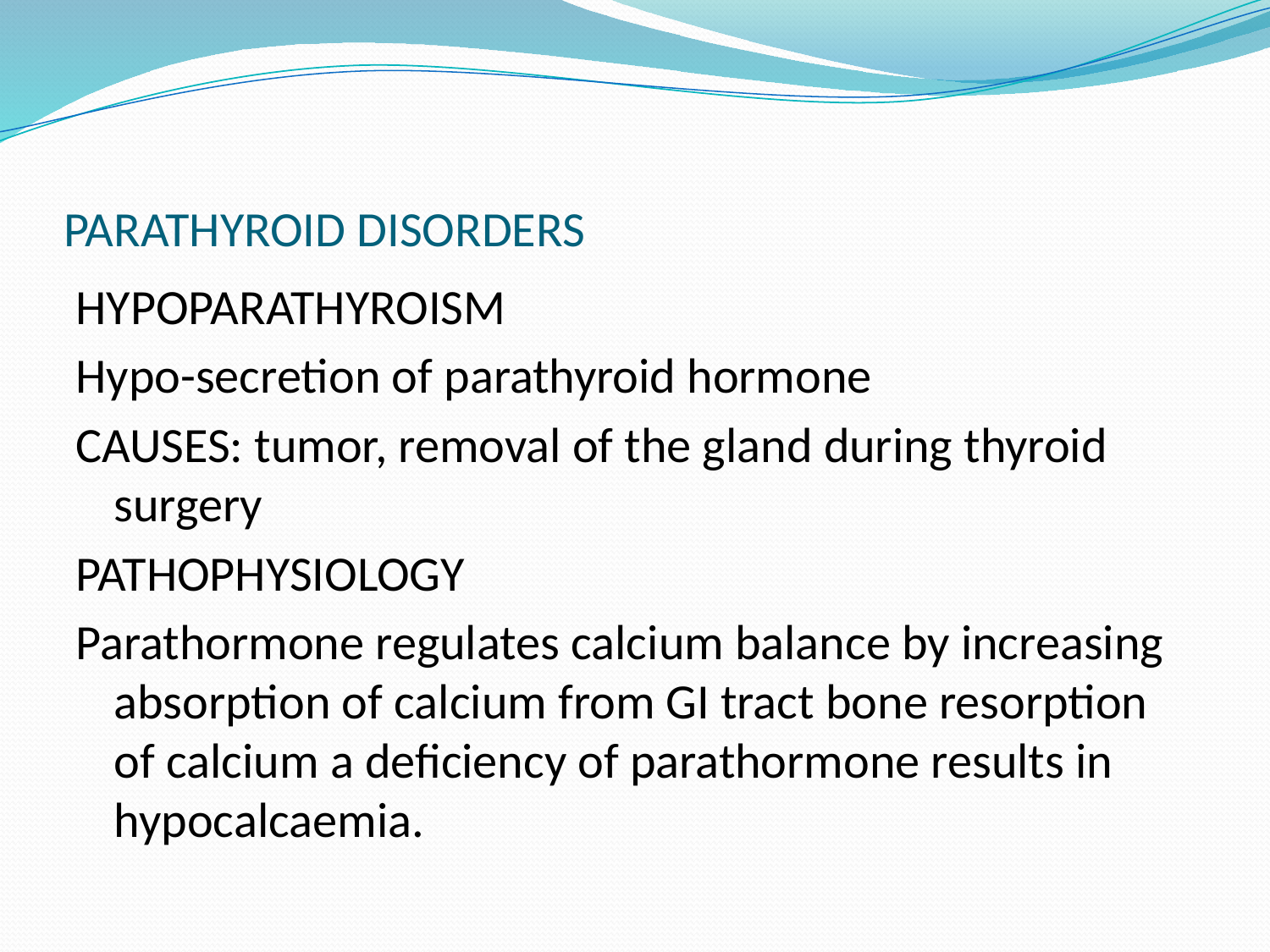

# PARATHYROID DISORDERS
HYPOPARATHYROISM
Hypo-secretion of parathyroid hormone
CAUSES: tumor, removal of the gland during thyroid surgery
PATHOPHYSIOLOGY
Parathormone regulates calcium balance by increasing absorption of calcium from GI tract bone resorption of calcium a deficiency of parathormone results in hypocalcaemia.